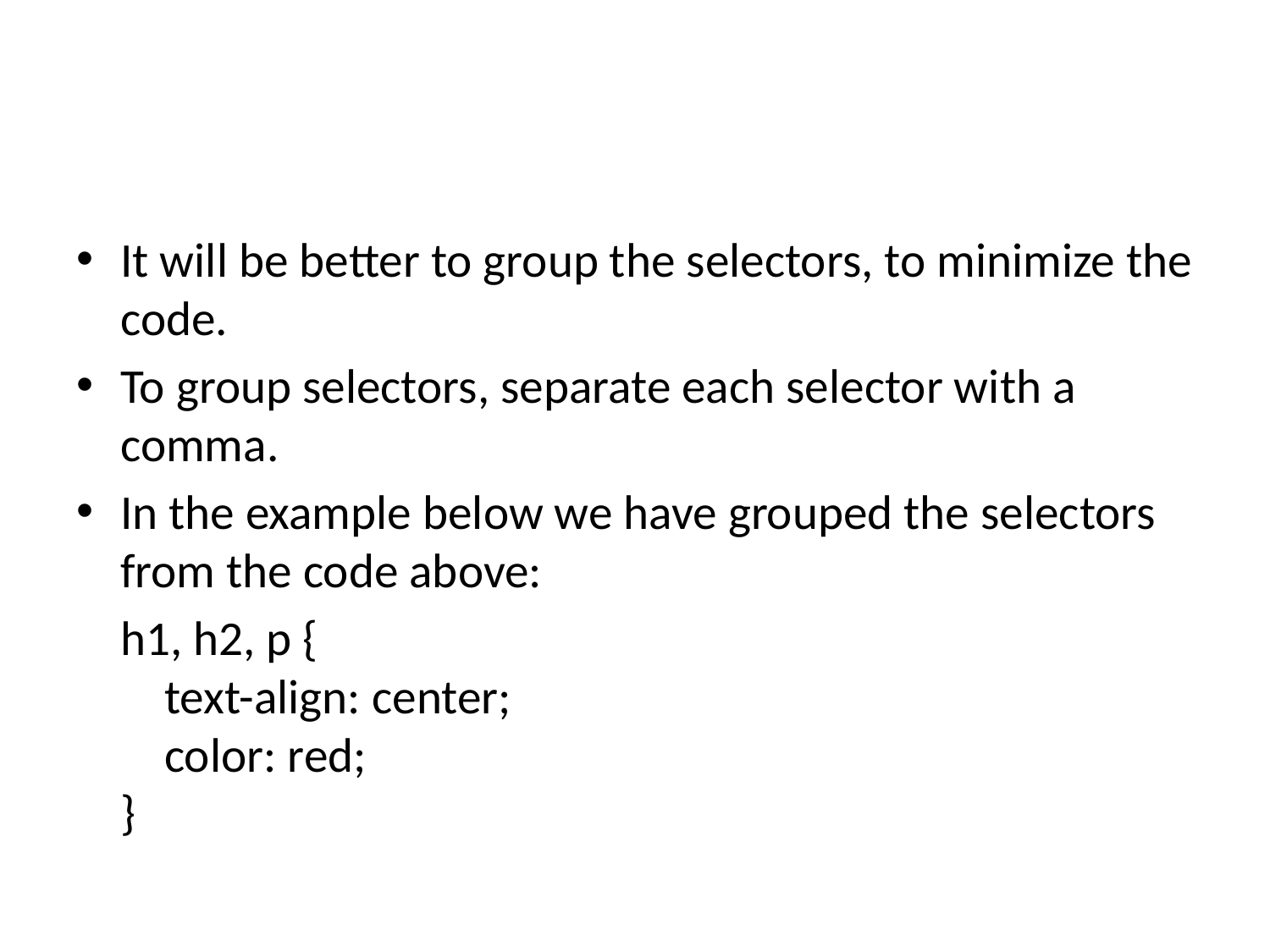

#
It will be better to group the selectors, to minimize the code.
To group selectors, separate each selector with a comma.
In the example below we have grouped the selectors from the code above:
    h1, h2, p {
    text-align: center;
    color: red;
}